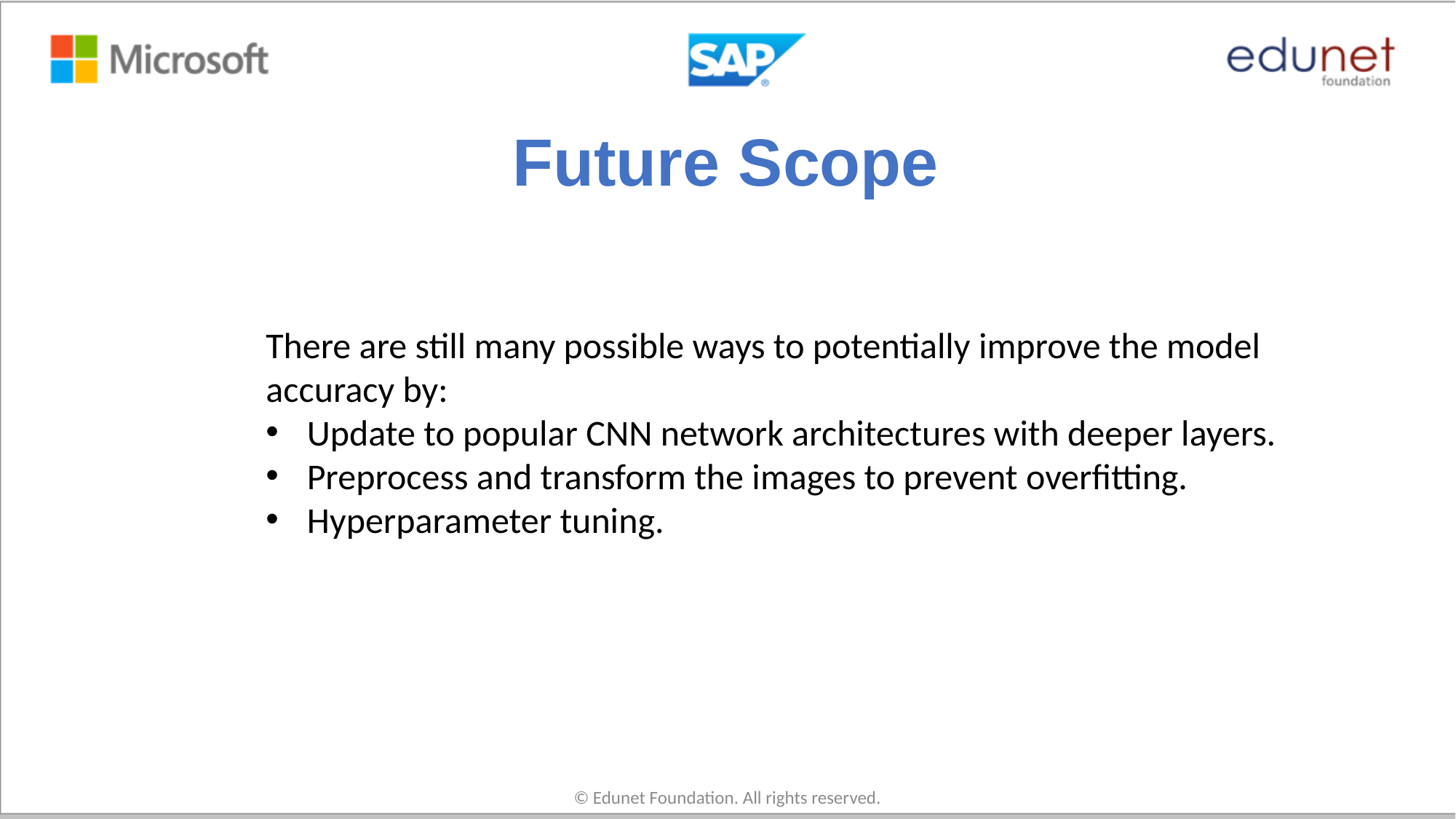

Future Scope
There are still many possible ways to potentially improve the model accuracy by:
Update to popular CNN network architectures with deeper layers.
Preprocess and transform the images to prevent overfitting.
Hyperparameter tuning.
© Edunet Foundation. All rights reserved.